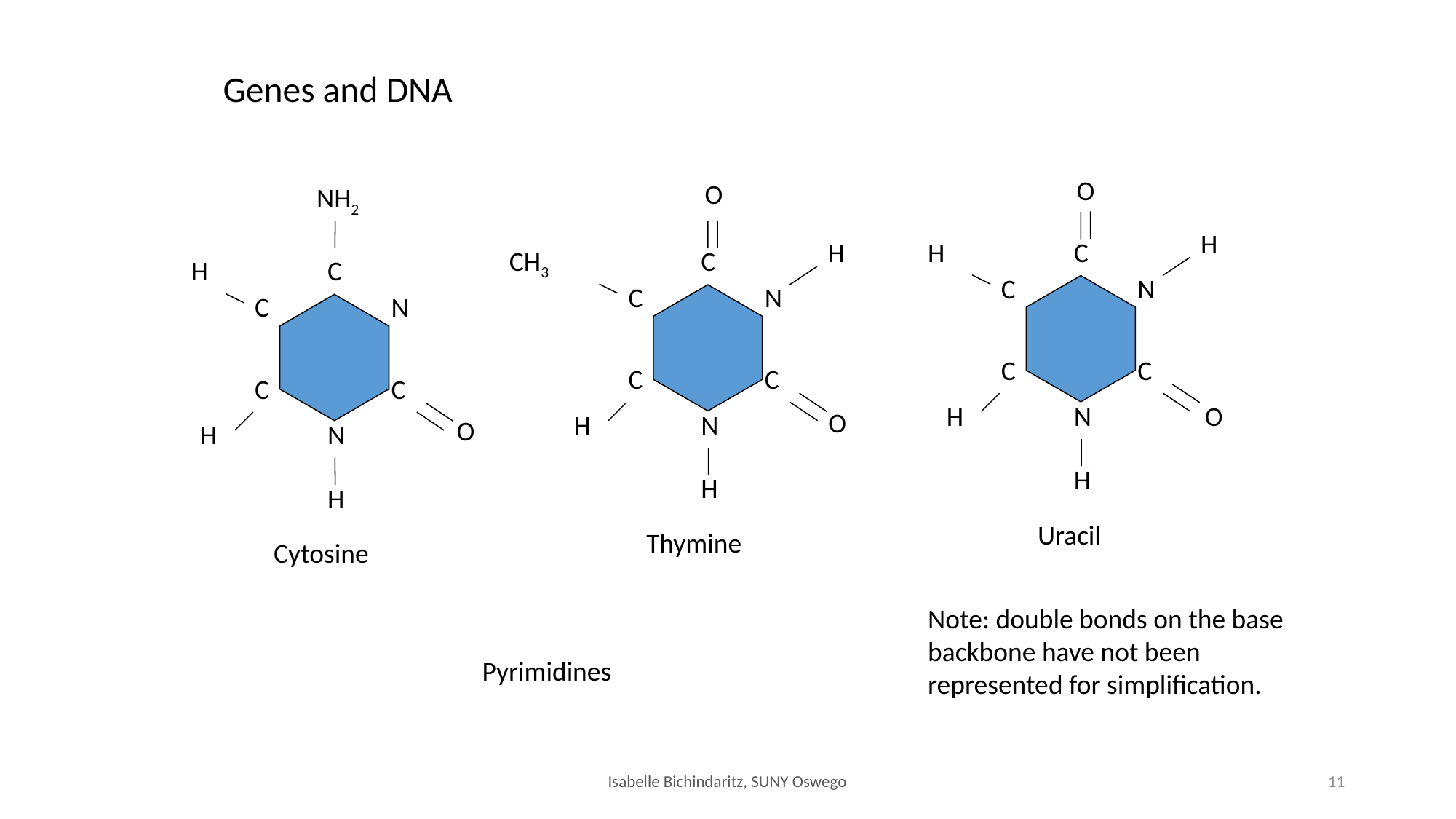

# Genes and DNA
O
O
NH2

H
H
C
H
CH3
C
H
C

C
N

C
N

C
N

C
C
C
C
C
C

H

N

O
O
H

N

O
H

N

H

H
H
Uracil
Thymine
Cytosine
Note: double bonds on the base backbone have not been represented for simplification.
Pyrimidines
Isabelle Bichindaritz, SUNY Oswego
11